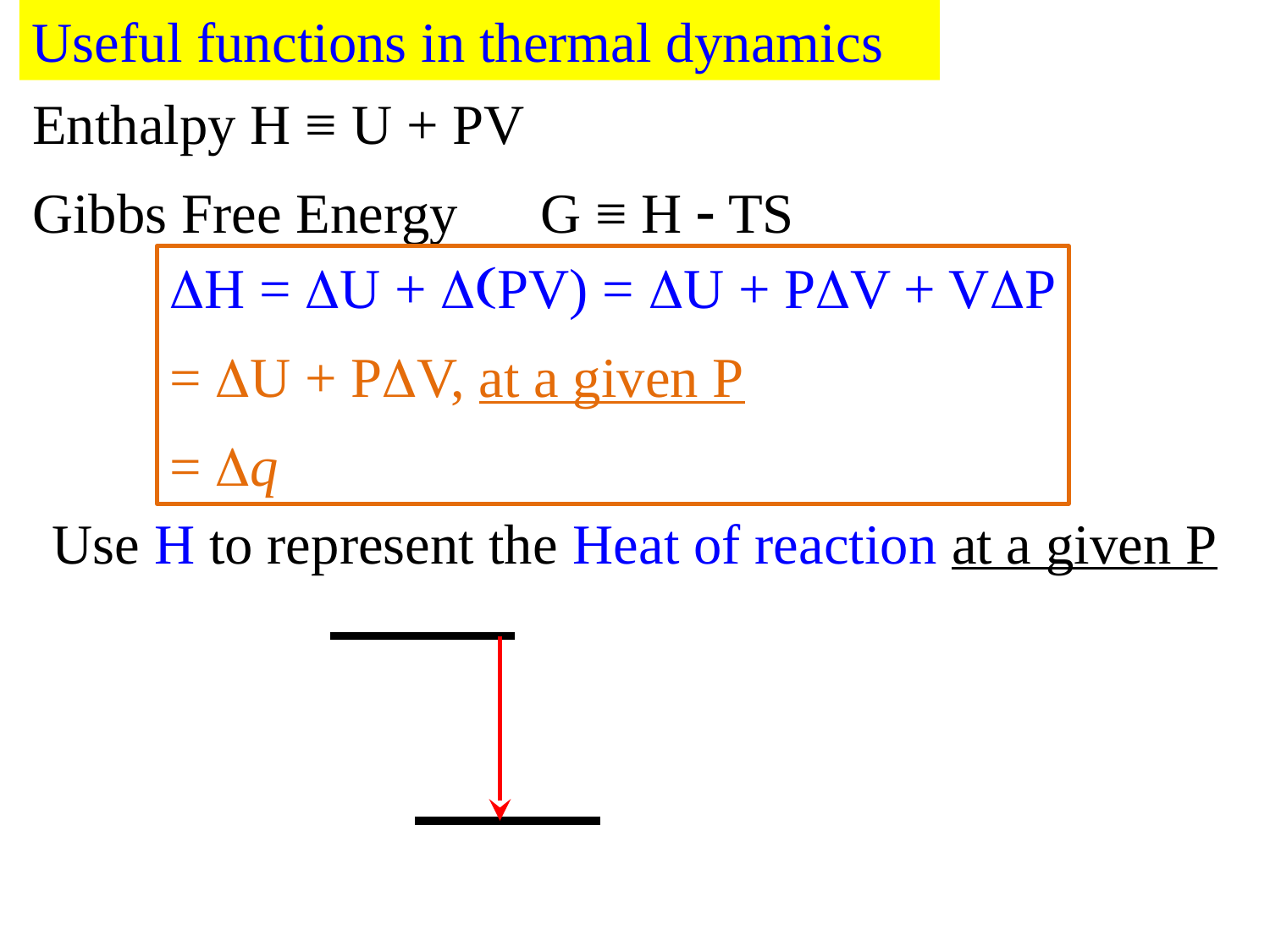

Useful functions in thermal dynamics
Enthalpy H ≡ U + PV
Gibbs Free Energy	G ≡ H − TS
ΔH = ΔU + Δ(PV) = ΔU + PΔV + VΔP
= ΔU + PΔV, at a given P
= Δq
Use H to represent the Heat of reaction at a given P